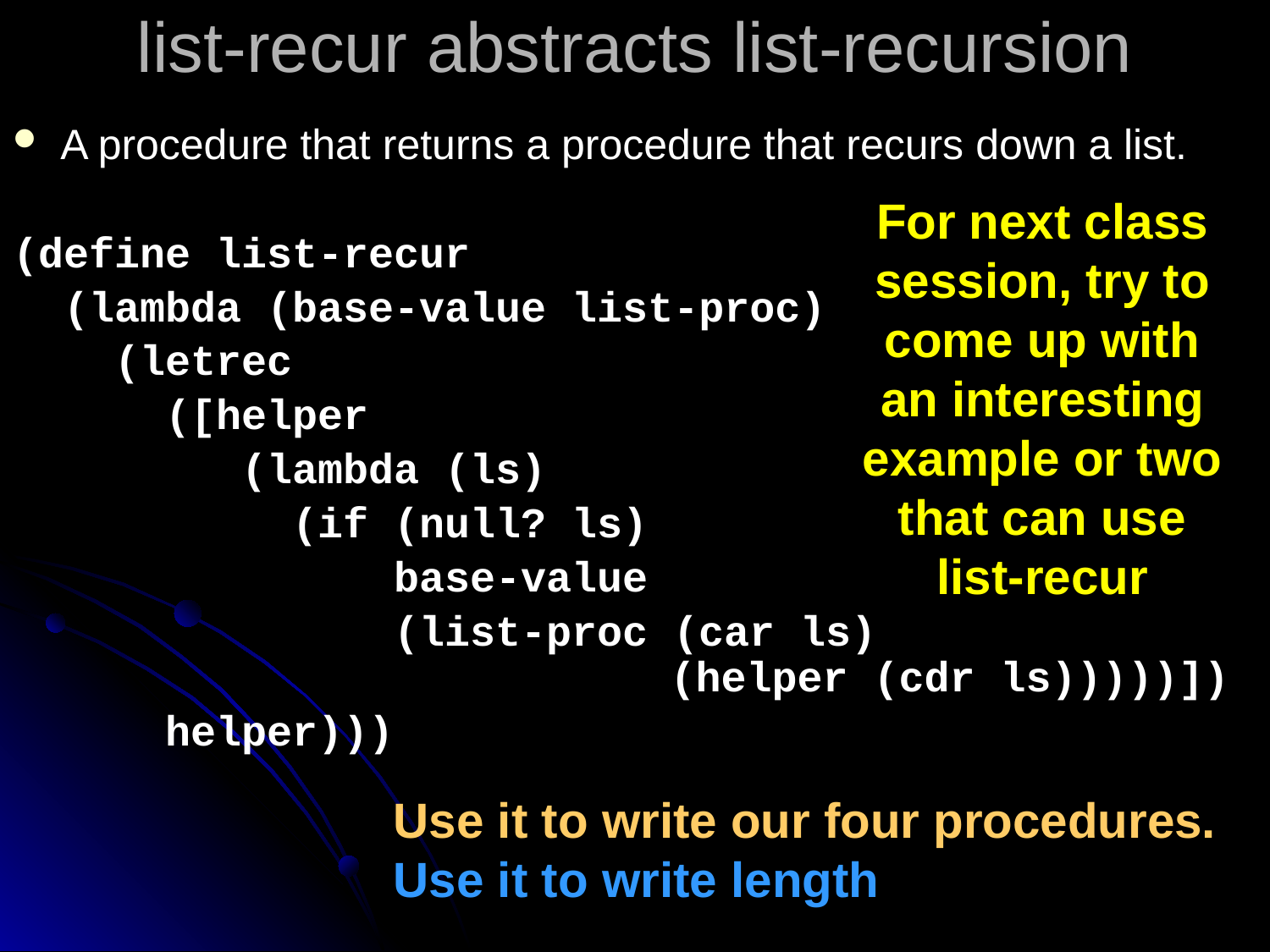

# list-recur abstracts list-recursion
A procedure that returns a procedure that recurs down a list.

(define list-recur
  (lambda (base-value list-proc)
    (letrec
      ([helper
         (lambda (ls)
           (if (null? ls)
               base-value
               (list-proc (car ls)
                        (helper (cdr ls)))))])
      helper)))
For next class session, try to come up with an interesting example or two that can use list-recur
Use it to write our four procedures.  Use it to write length